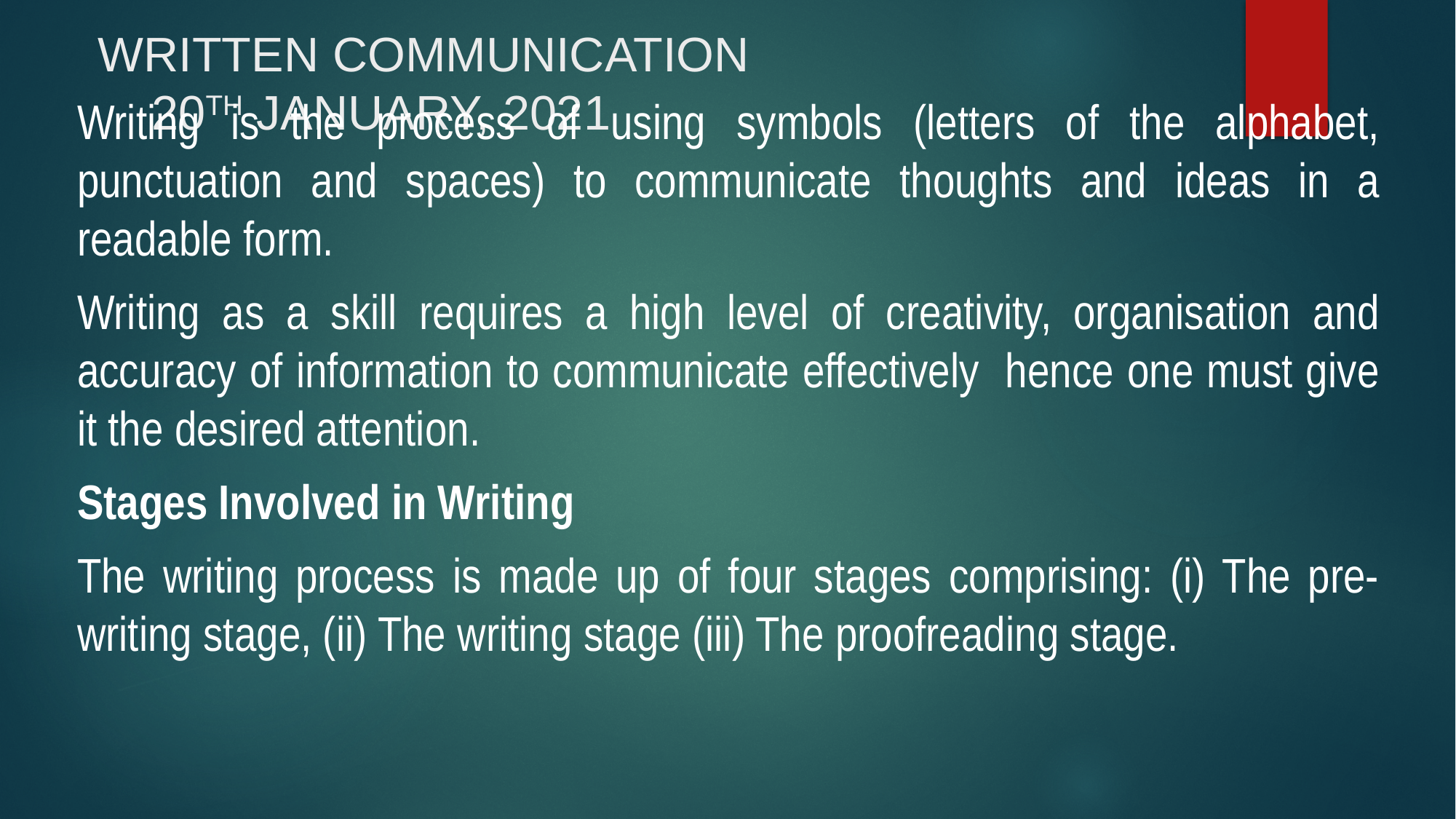

# WRITTEN COMMUNICATION                                         20TH JANUARY, 2021
Writing is the process of using symbols (letters of the alphabet, punctuation and spaces) to communicate thoughts and ideas in a readable form.
Writing as a skill requires a high level of creativity, organisation and accuracy of information to communicate effectively  hence one must give it the desired attention.
Stages Involved in Writing
The writing process is made up of four stages comprising: (i) The pre-writing stage, (ii) The writing stage (iii) The proofreading stage.